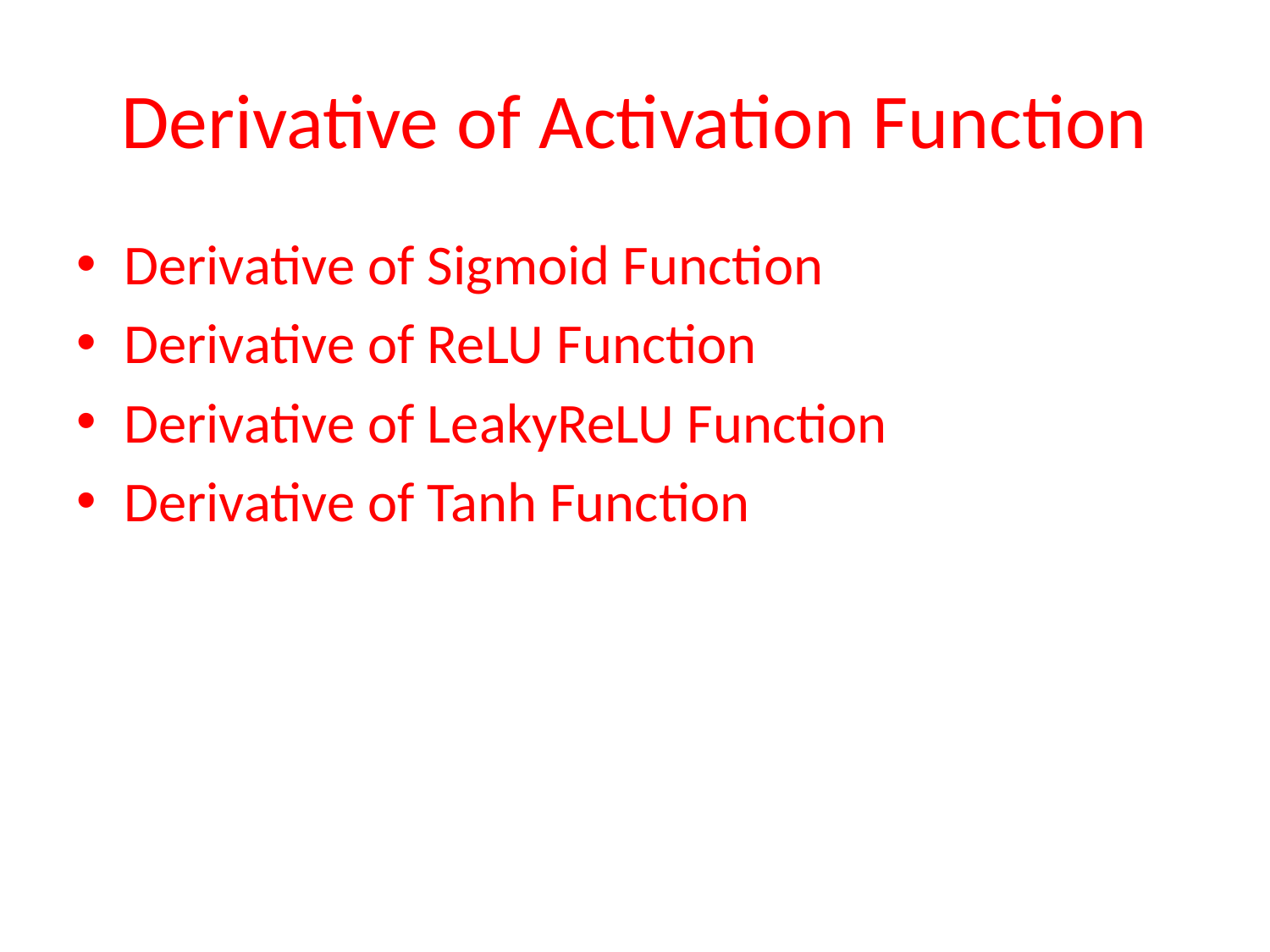

# Derivative of Activation Function
Derivative of Sigmoid Function
Derivative of ReLU Function
Derivative of LeakyReLU Function
Derivative of Tanh Function